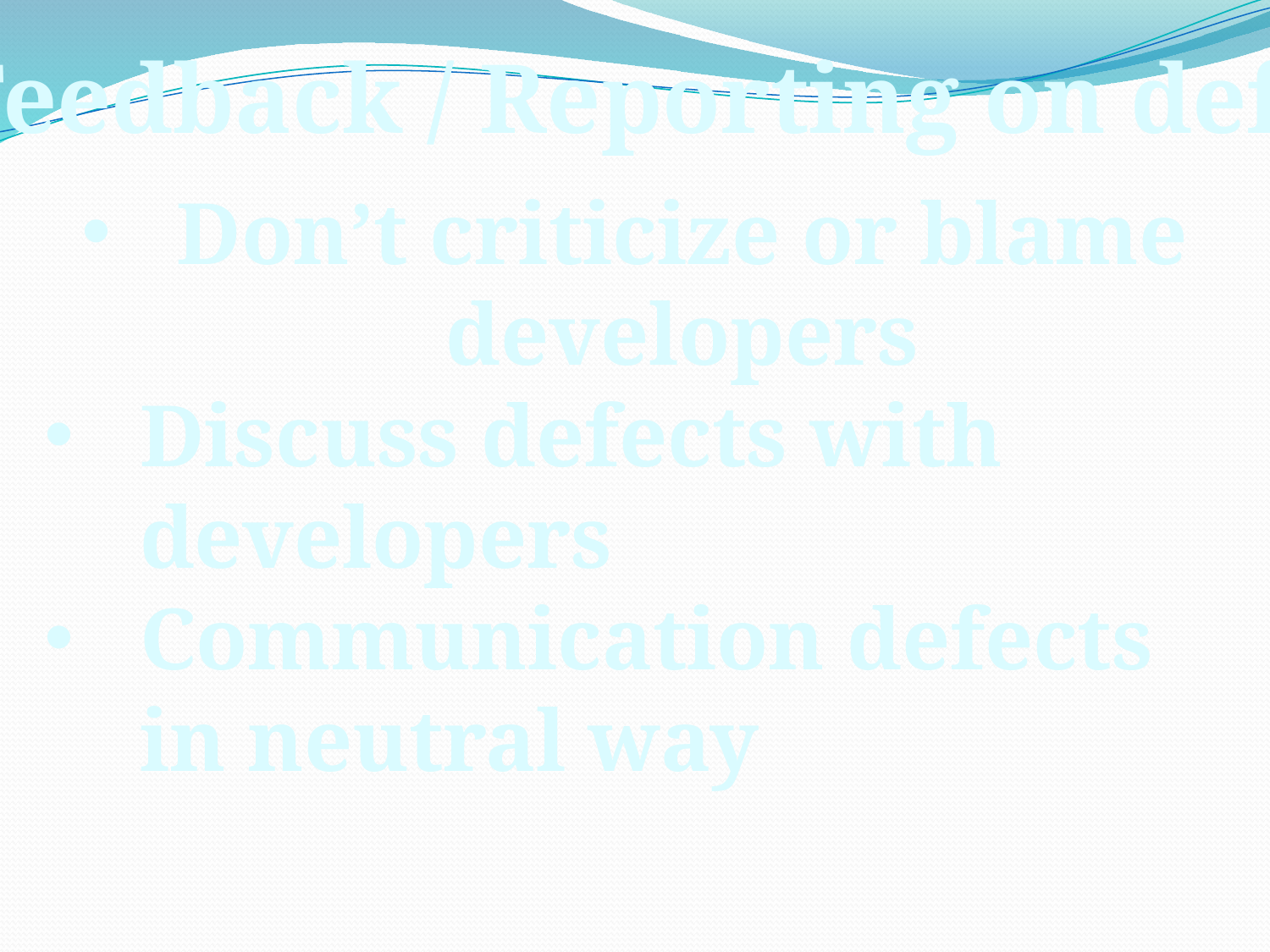

Feedback / Reporting on defects
Don’t criticize or blame developers
Discuss defects with developers
Communication defects in neutral way